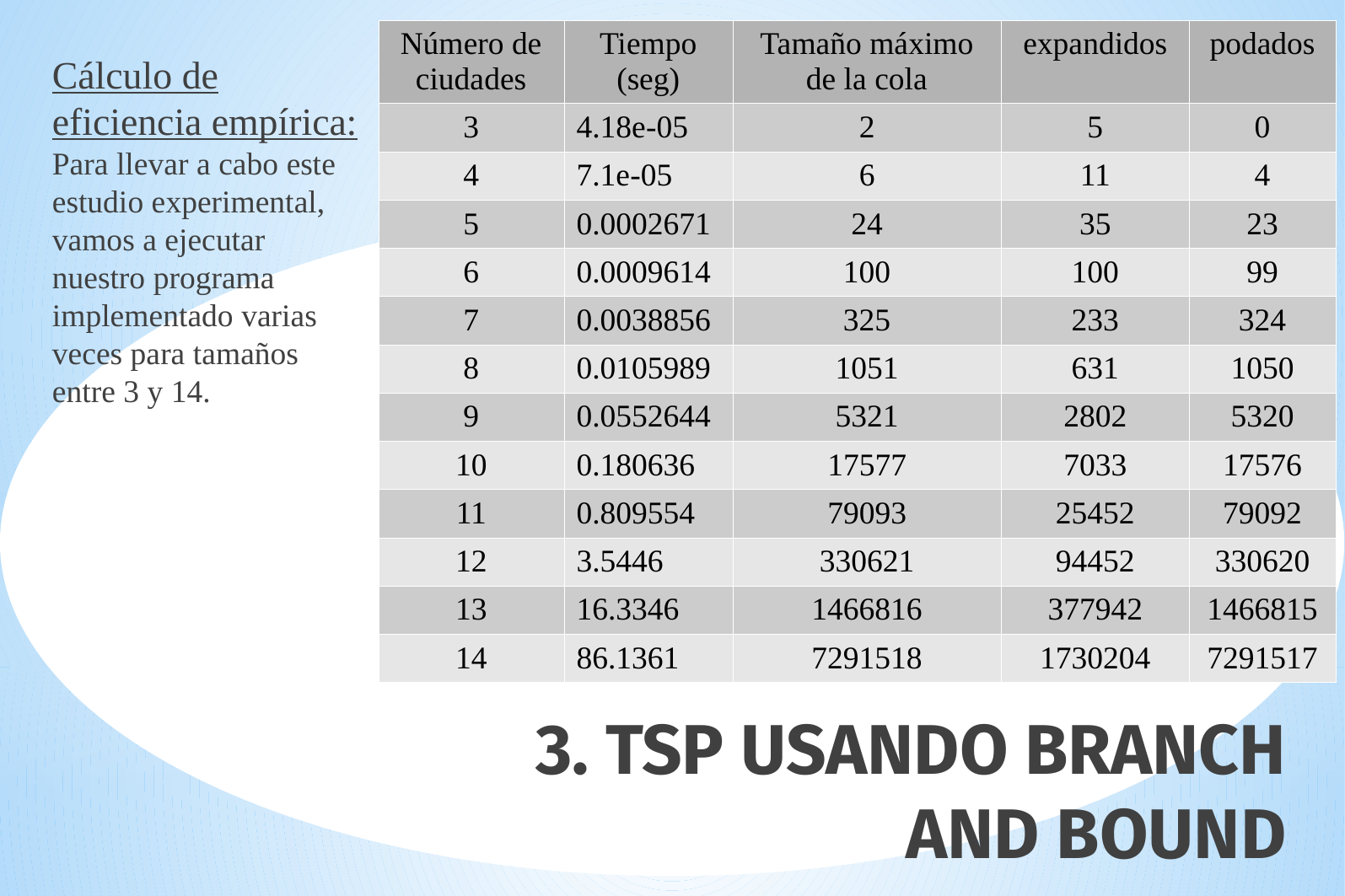

| Número de ciudades | Tiempo (seg) | Tamaño máximo de la cola | expandidos | podados |
| --- | --- | --- | --- | --- |
| 3 | 4.18e-05 | 2 | 5 | 0 |
| 4 | 7.1e-05 | 6 | 11 | 4 |
| 5 | 0.0002671 | 24 | 35 | 23 |
| 6 | 0.0009614 | 100 | 100 | 99 |
| 7 | 0.0038856 | 325 | 233 | 324 |
| 8 | 0.0105989 | 1051 | 631 | 1050 |
| 9 | 0.0552644 | 5321 | 2802 | 5320 |
| 10 | 0.180636 | 17577 | 7033 | 17576 |
| 11 | 0.809554 | 79093 | 25452 | 79092 |
| 12 | 3.5446 | 330621 | 94452 | 330620 |
| 13 | 16.3346 | 1466816 | 377942 | 1466815 |
| 14 | 86.1361 | 7291518 | 1730204 | 7291517 |
Cálculo de eficiencia empírica:
Para llevar a cabo este estudio experimental, vamos a ejecutar nuestro programa implementado varias veces para tamaños entre 3 y 14.

3. TSP USANDO BRANCH AND BOUND